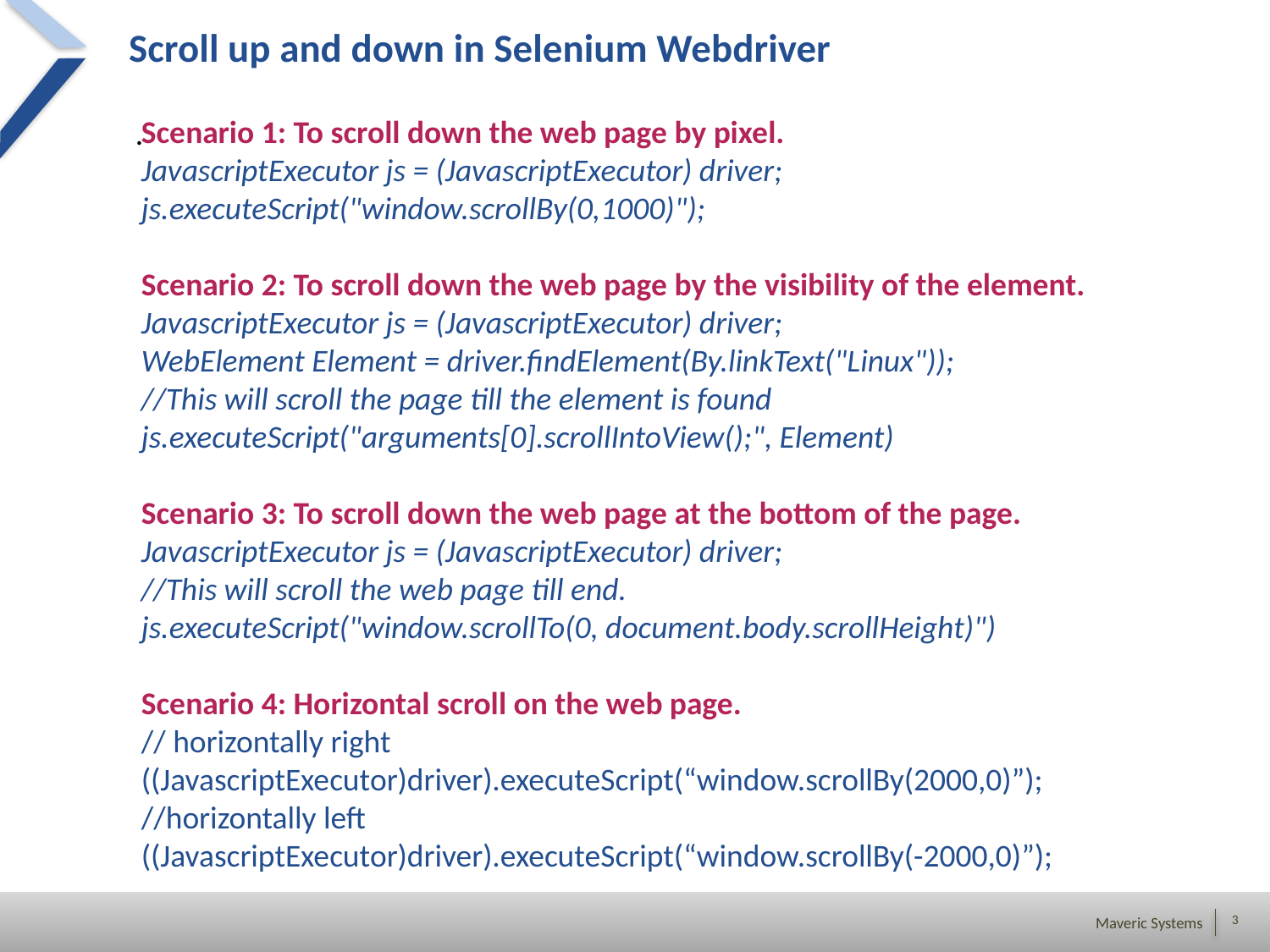

# Scroll up and down in Selenium Webdriver

Scenario 1: To scroll down the web page by pixel.
JavascriptExecutor js = (JavascriptExecutor) driver;
js.executeScript("window.scrollBy(0,1000)");

Scenario 2: To scroll down the web page by the visibility of the element.
JavascriptExecutor js = (JavascriptExecutor) driver;
WebElement Element = driver.findElement(By.linkText("Linux"));
//This will scroll the page till the element is found js.executeScript("arguments[0].scrollIntoView();", Element)

Scenario 3: To scroll down the web page at the bottom of the page.
JavascriptExecutor js = (JavascriptExecutor) driver;
//This will scroll the web page till end.
js.executeScript("window.scrollTo(0, document.body.scrollHeight)")

Scenario 4: Horizontal scroll on the web page.
// horizontally right
((JavascriptExecutor)driver).executeScript(“window.scrollBy(2000,0)”);
//horizontally left
((JavascriptExecutor)driver).executeScript(“window.scrollBy(-2000,0)”);
.